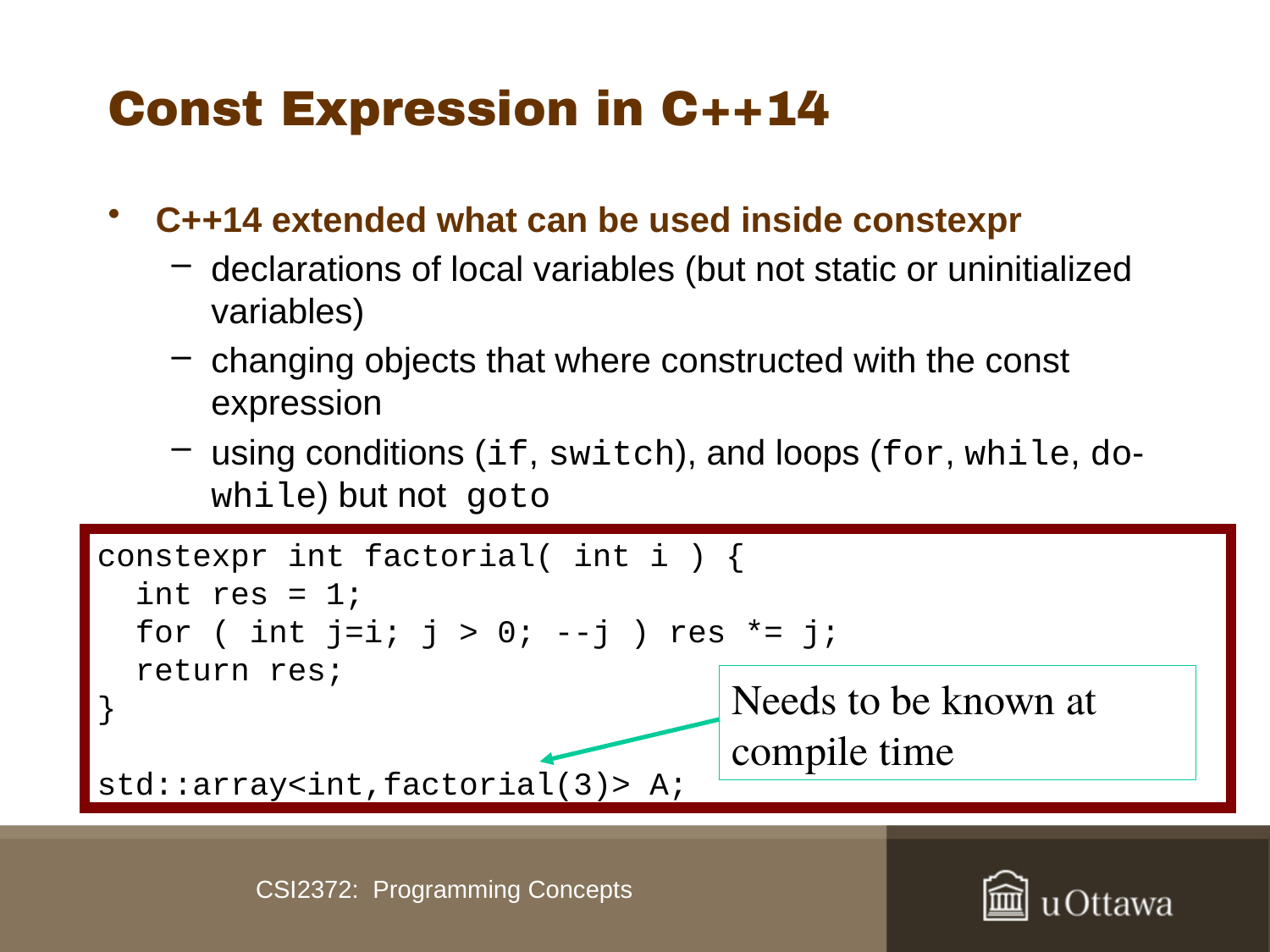

# Const Expression in C++14
C++14 extended what can be used inside constexpr
declarations of local variables (but not static or uninitialized variables)
changing objects that where constructed with the const expression
using conditions (if, switch), and loops (for, while, do-while) but not  goto

constexpr int factorial( int i ) {
  int res = 1;
  for ( int j=i; j > 0; --j ) res *= j;
  return res;
}

std::array<int,factorial(3)> A;
Needs to be known at compile time
CSI2372:  Programming Concepts